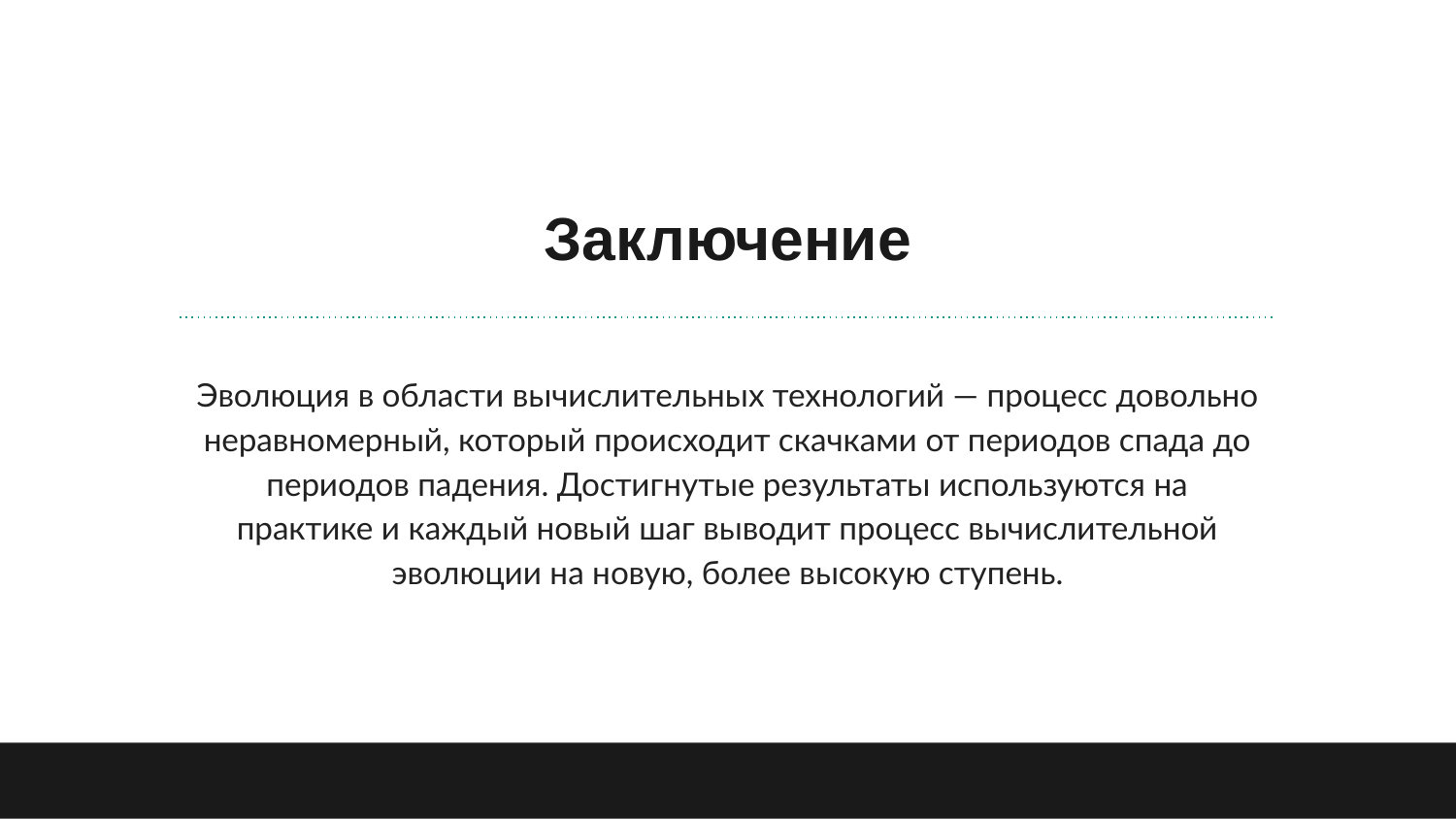

# Заключение
Эволюция в области вычислительных технологий — процесс довольно неравномерный, который происходит скачками от периодов спада до периодов падения. Достигнутые результаты используются на практике и каждый новый шаг выводит процесс вычислительной эволюции на новую, более высокую ступень.